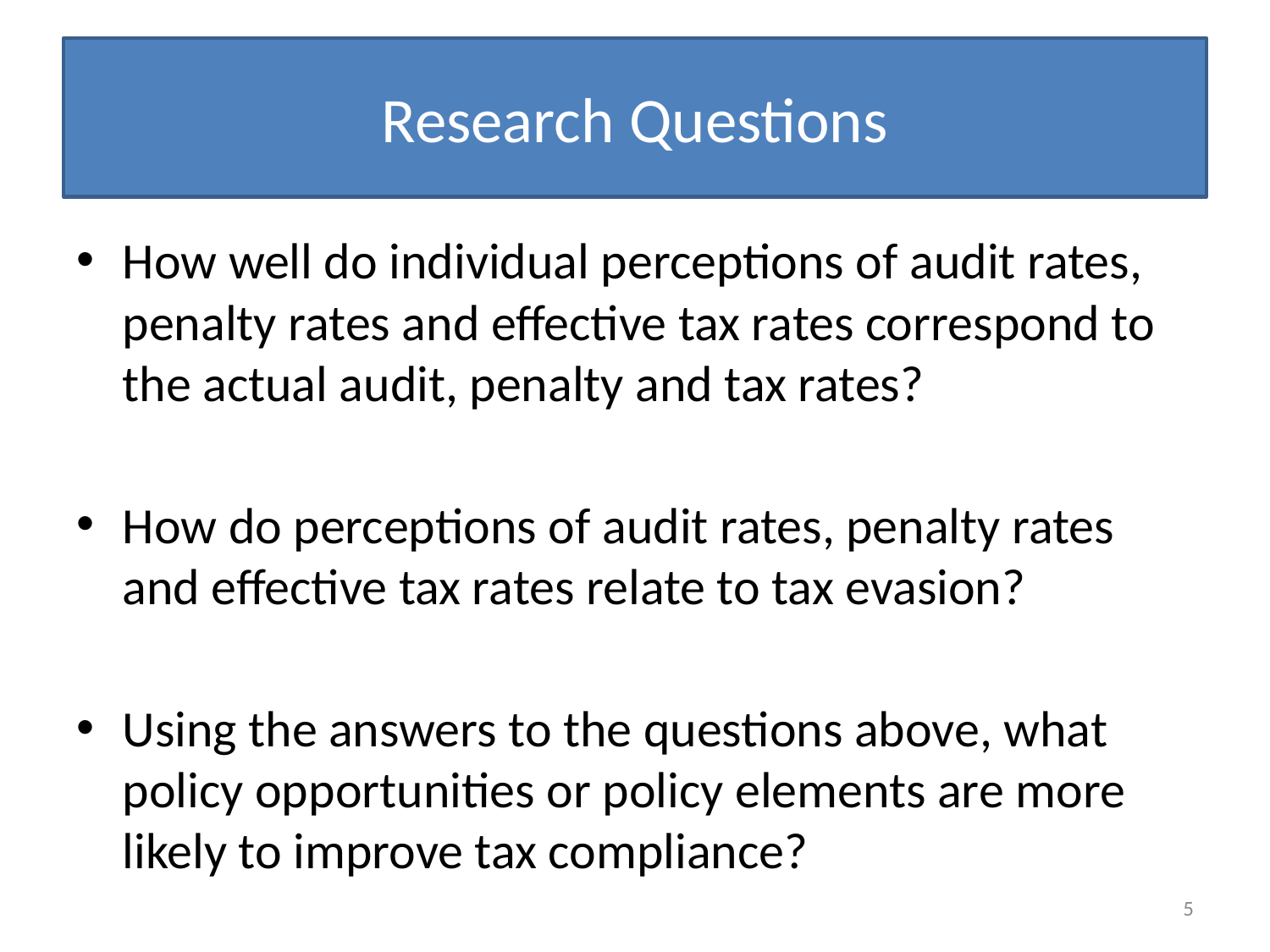

# Research Questions
How well do individual perceptions of audit rates, penalty rates and effective tax rates correspond to the actual audit, penalty and tax rates?

How do perceptions of audit rates, penalty rates and effective tax rates relate to tax evasion?

Using the answers to the questions above, what policy opportunities or policy elements are more likely to improve tax compliance?

5